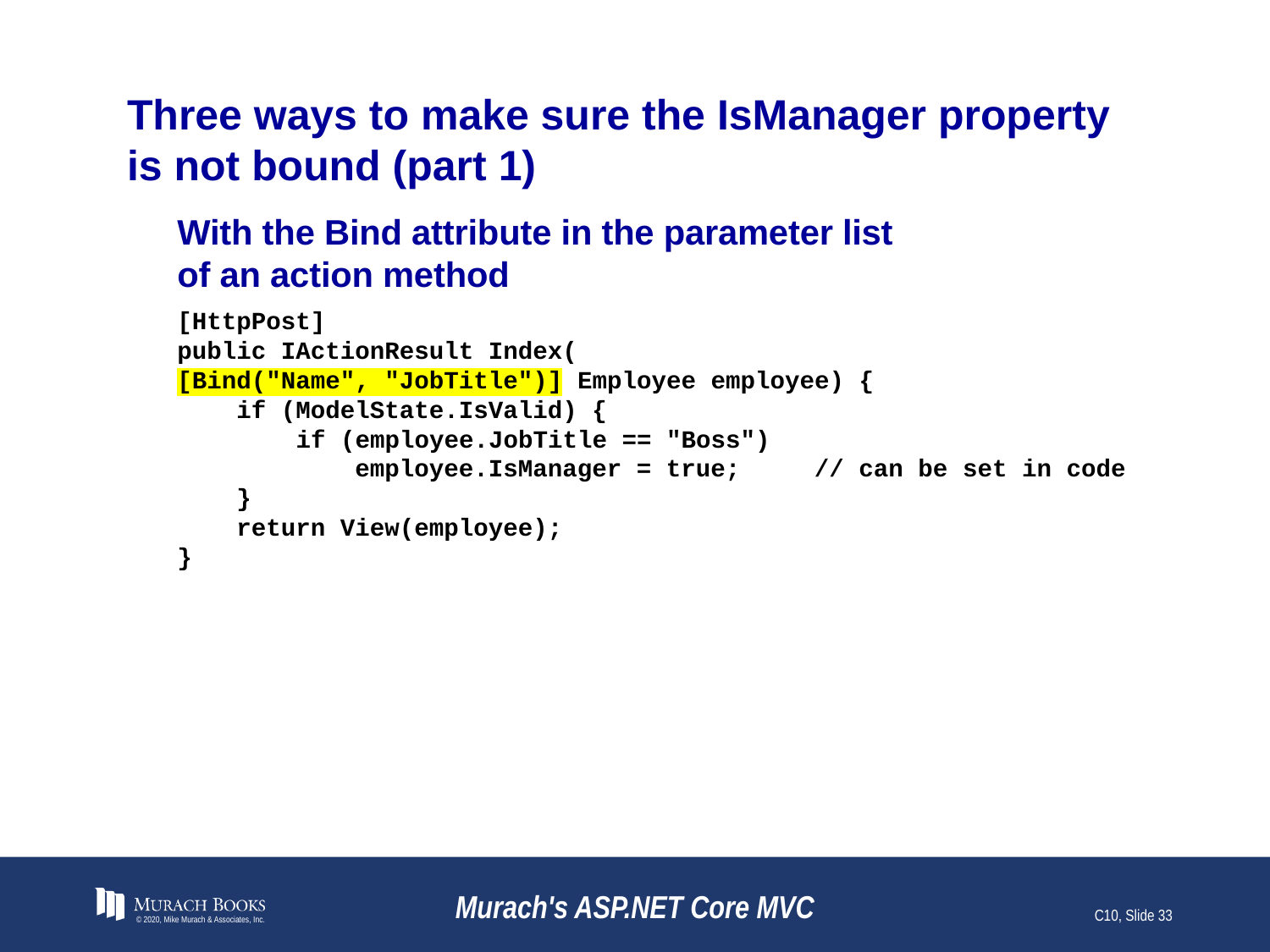

# Three ways to make sure the IsManager property is not bound (part 1)
With the Bind attribute in the parameter list
of an action method
[HttpPost]
public IActionResult Index(
[Bind("Name", "JobTitle")] Employee employee) {
    if (ModelState.IsValid) {
        if (employee.JobTitle == "Boss")
            employee.IsManager = true;     // can be set in code
    }
    return View(employee);
}

© 2020, Mike Murach & Associates, Inc.
Murach's ASP.NET Core MVC

C10, Slide 33